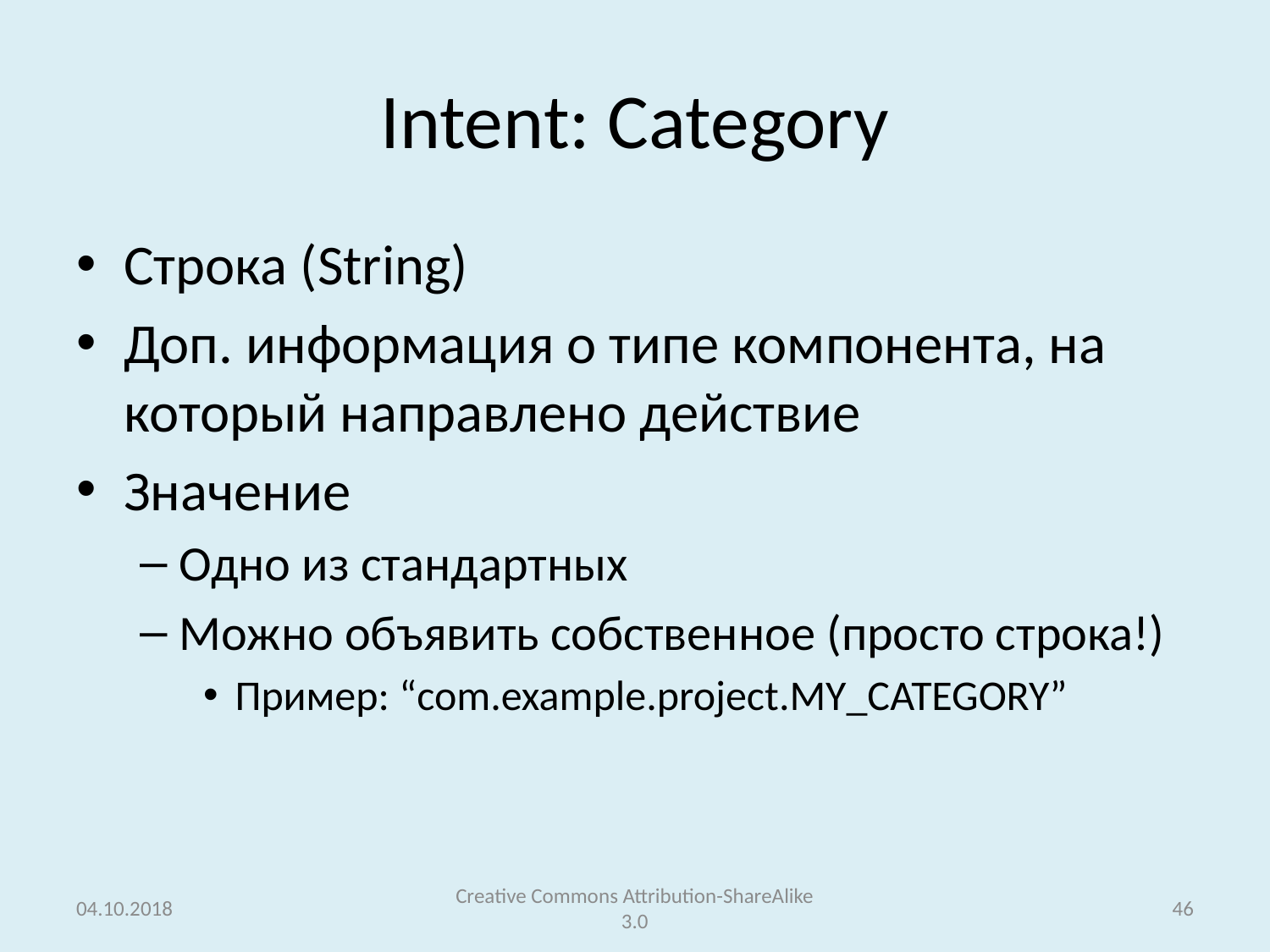

# Intent: Category
Строка (String)
Доп. информация о типе компонента, на который направлено действие
Значение
Одно из стандартных
Можно объявить собственное (просто строка!)
Пример: “com.example.project.MY_CATEGORY”
04.10.2018
Creative Commons Attribution-ShareAlike 3.0
46